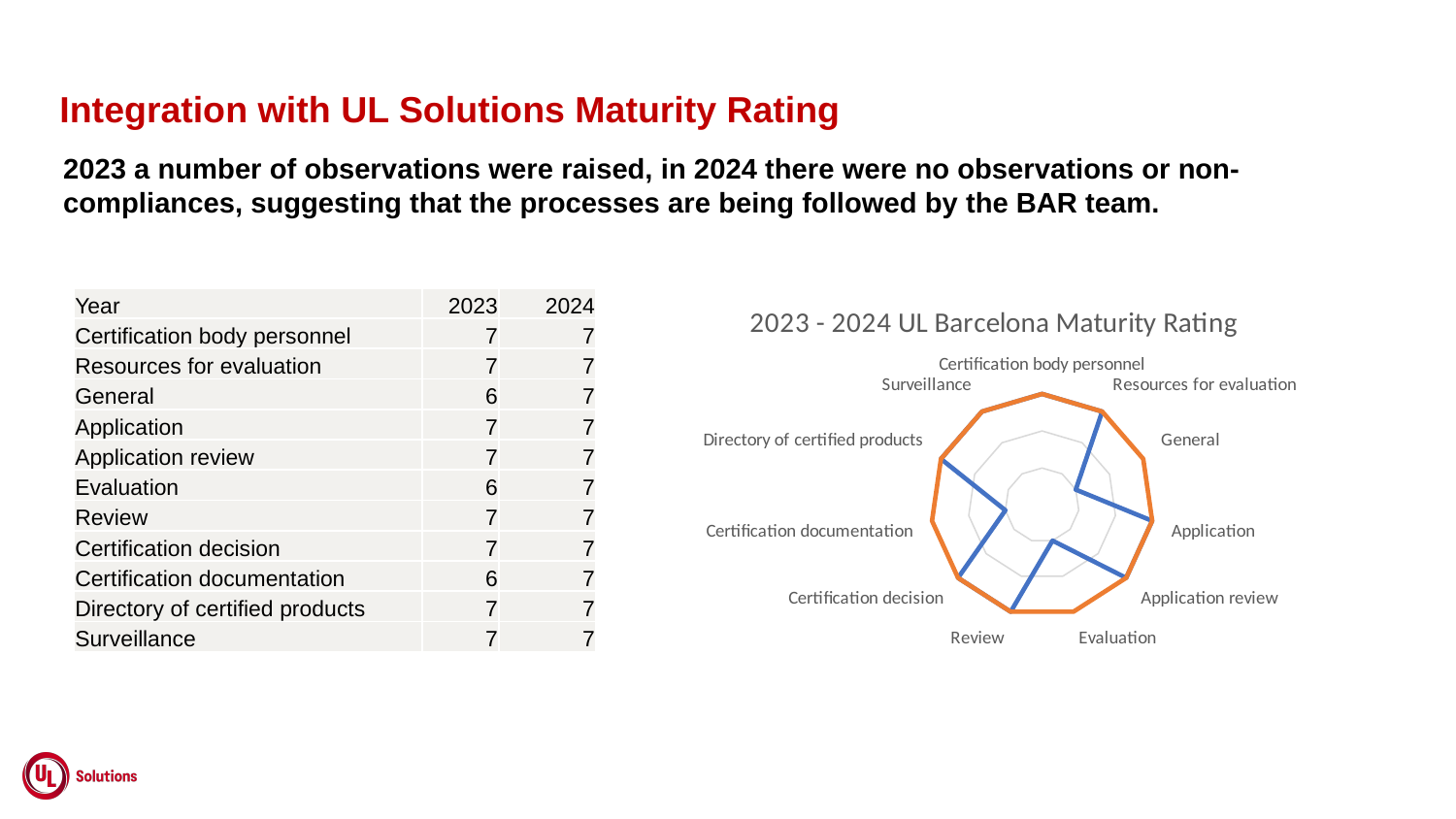

Integration with UL Solutions Maturity Rating

2023 a number of observations were raised, in 2024 there were no observations or non- compliances, suggesting that the processes are being followed by the BAR team.

| Year | 2023 | 2024 |
| --- | --- | --- |
| Certification body personnel | 7 | 7 |
| Resources for evaluation | 7 | 7 |
| General | 6 | 7 |
| Application | 7 | 7 |
| Application review | 7 | 7 |
| Evaluation | 6 | 7 |
| Review | 7 | 7 |
| Certification decision | 7 | 7 |
| Certification documentation | 6 | 7 |
| Directory of certified products | 7 | 7 |
| Surveillance | 7 | 7 |

### Chart: 2023 - 2024 UL Barcelona Maturity Rating

| Category | 2023 | 2024.0 |
|---|---|---|
| Certification body personnel | 7.0 | 7.0 |
| Resources for evaluation | 7.0 | 7.0 |
| General | 6.0 | 7.0 |
| Application | 7.0 | 7.0 |
| Application review | 7.0 | 7.0 |
| Evaluation | 6.0 | 7.0 |
| Review | 7.0 | 7.0 |
| Certification decision | 7.0 | 7.0 |
| Certification documentation | 6.0 | 7.0 |
| Directory of certified products | 7.0 | 7.0 |
| Surveillance | 7.0 | 7.0 |